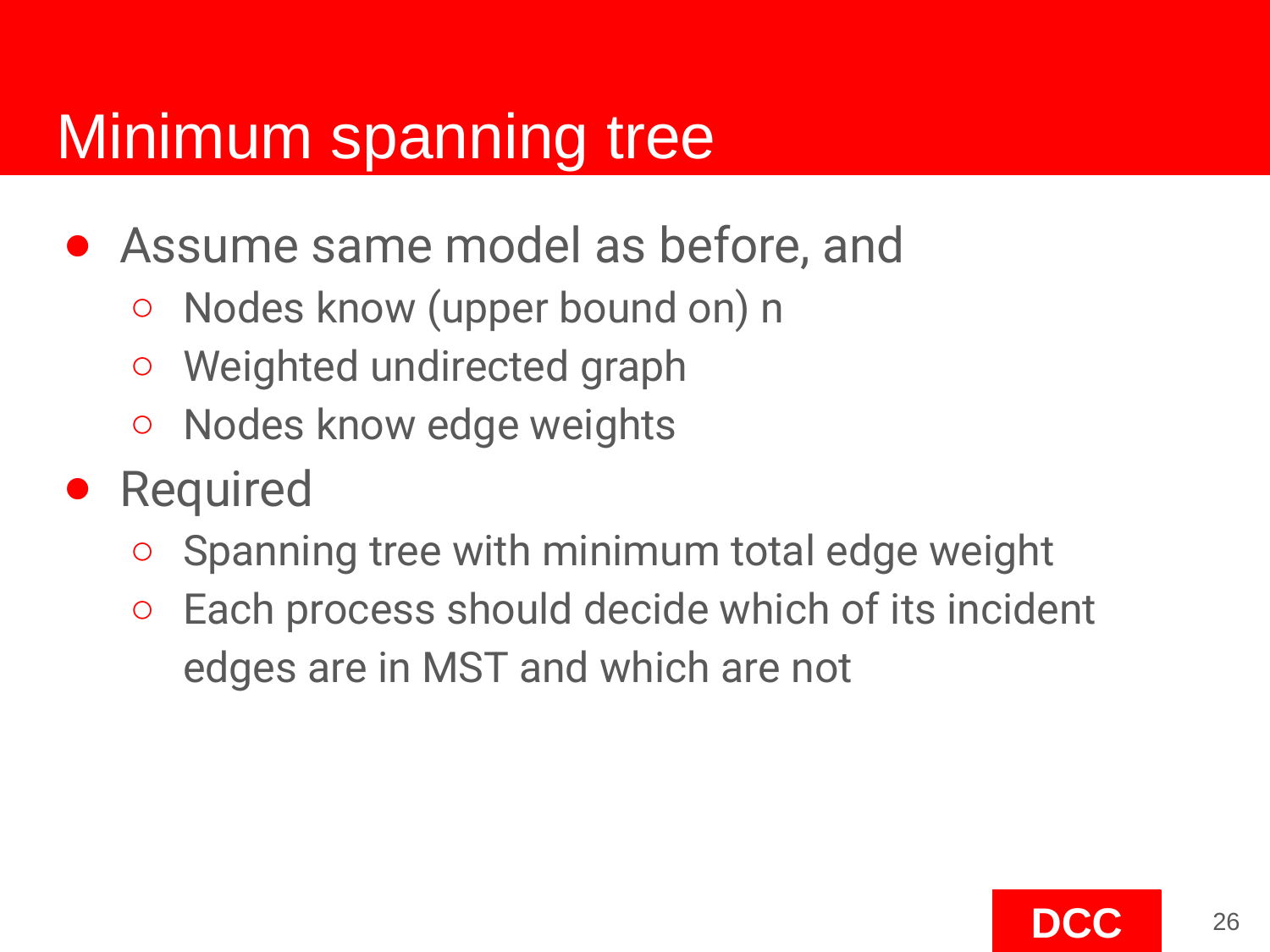

# Minimum spanning tree
Assume same model as before, and
Nodes know (upper bound on) n
Weighted undirected graph
Nodes know edge weights
Required
Spanning tree with minimum total edge weight
Each process should decide which of its incident edges are in MST and which are not
26